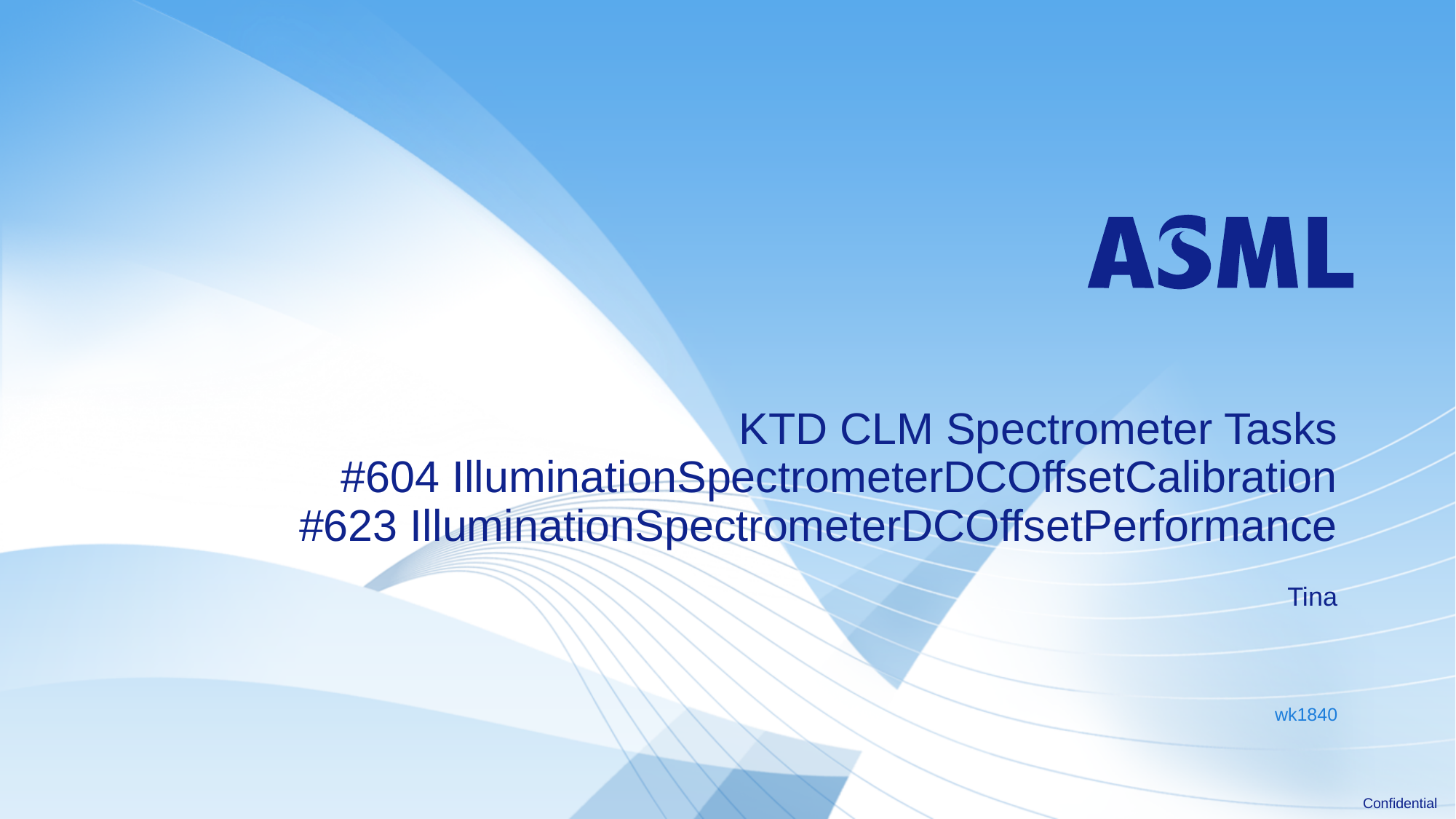

KTD CLM Spectrometer Tasks
#604 IlluminationSpectrometerDCOffsetCalibration
#623 IlluminationSpectrometerDCOffsetPerformance
Tina

wk1840